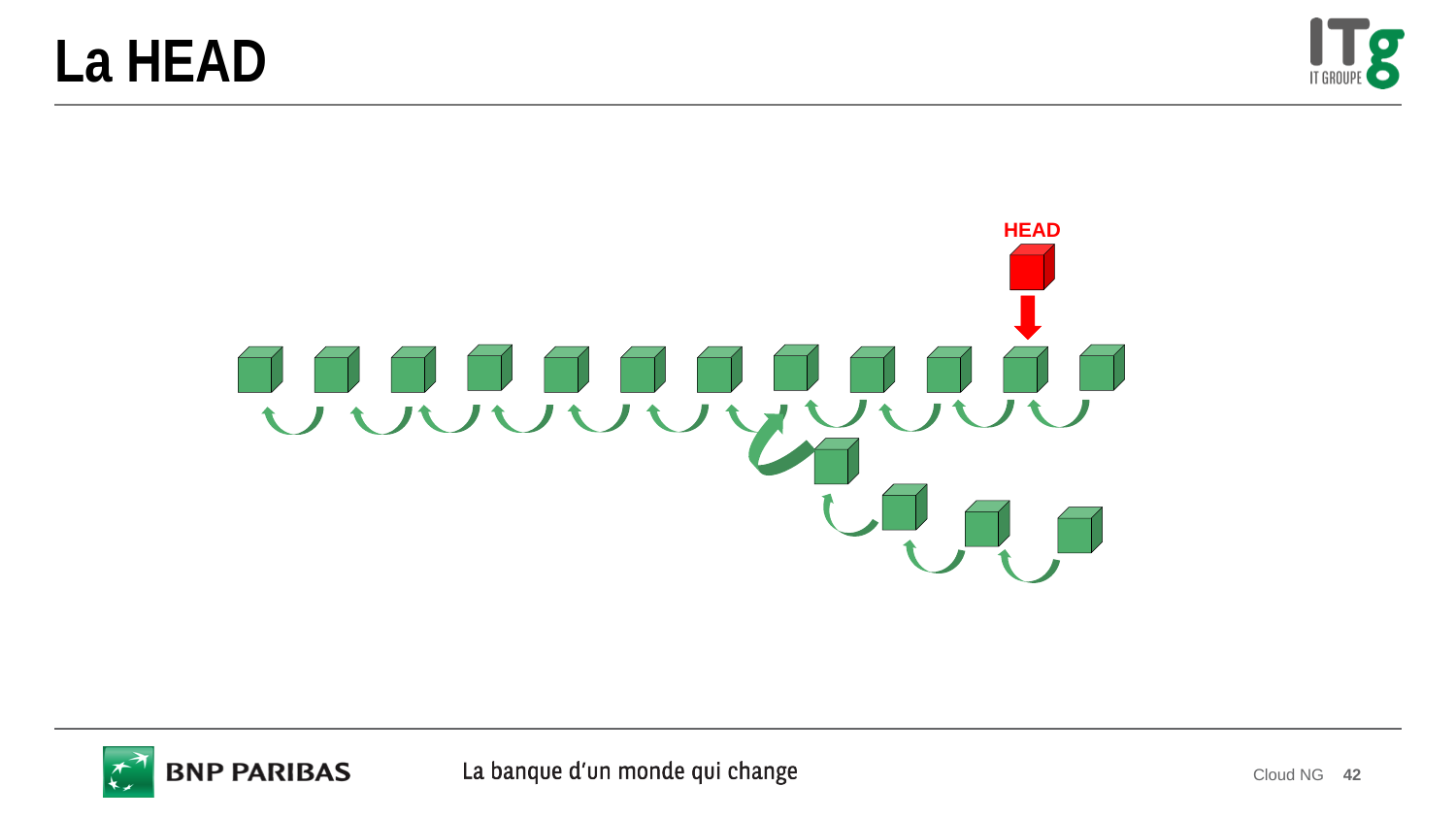

# La HEAD
HEAD

Cloud NG
42